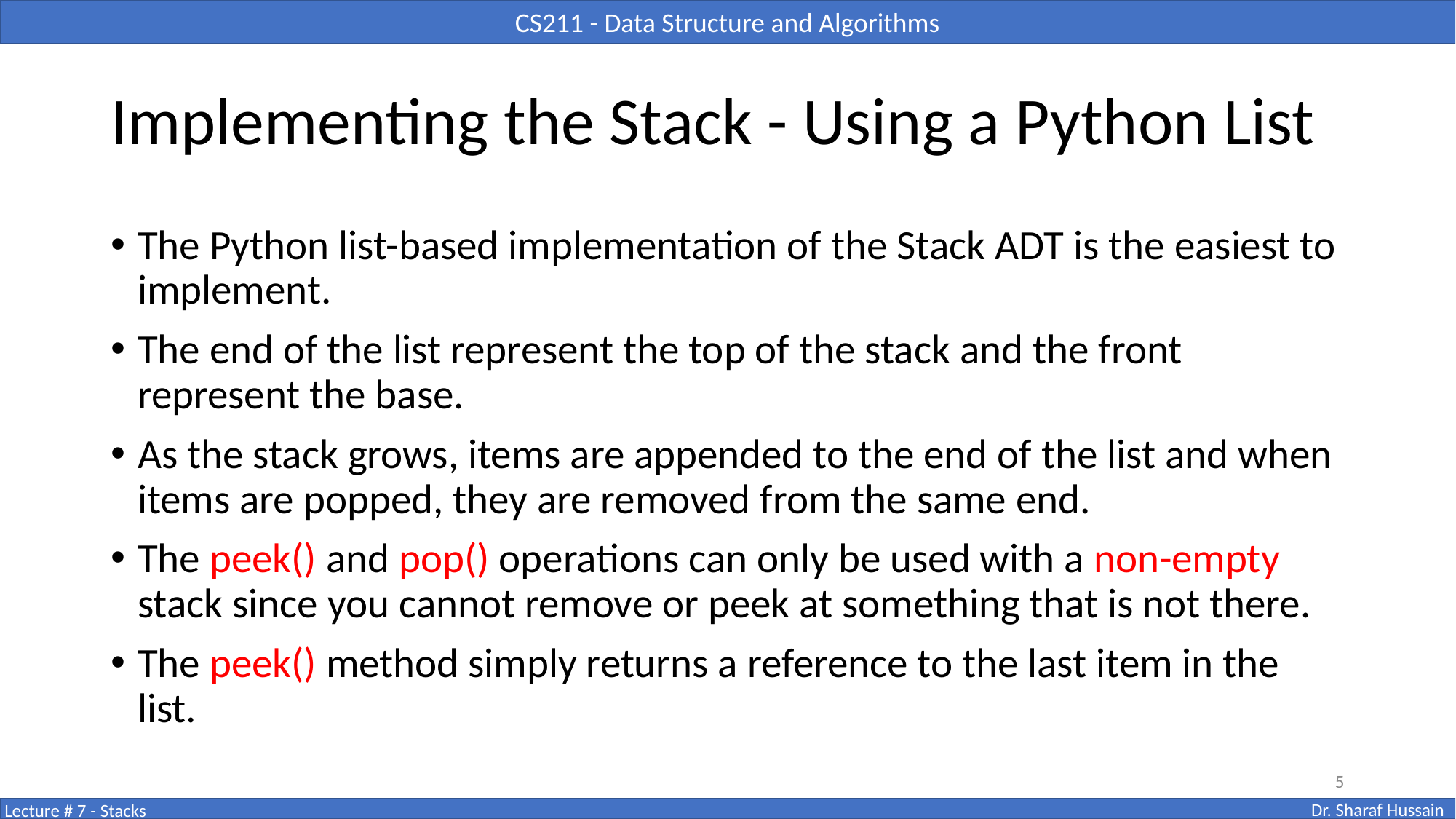

# Implementing the Stack - Using a Python List
The Python list-based implementation of the Stack ADT is the easiest to implement.
The end of the list represent the top of the stack and the front represent the base.
As the stack grows, items are appended to the end of the list and when items are popped, they are removed from the same end.
The peek() and pop() operations can only be used with a non-empty stack since you cannot remove or peek at something that is not there.
The peek() method simply returns a reference to the last item in the list.

5